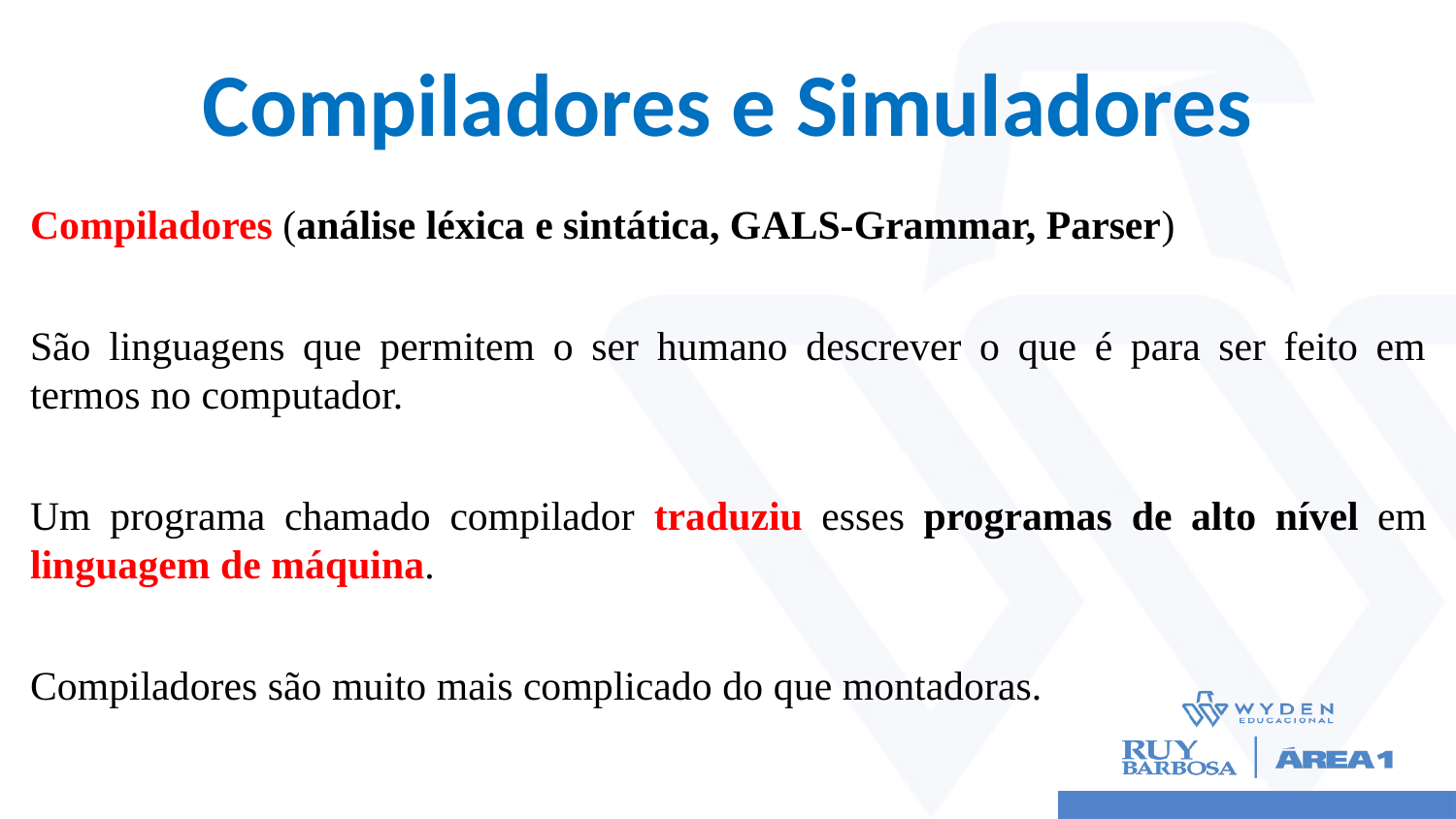

# Compiladores e Simuladores
Compiladores (análise léxica e sintática, GALS-Grammar, Parser)

São linguagens que permitem o ser humano descrever o que é para ser feito em termos no computador.

Um programa chamado compilador traduziu esses programas de alto nível em linguagem de máquina.

Compiladores são muito mais complicado do que montadoras.